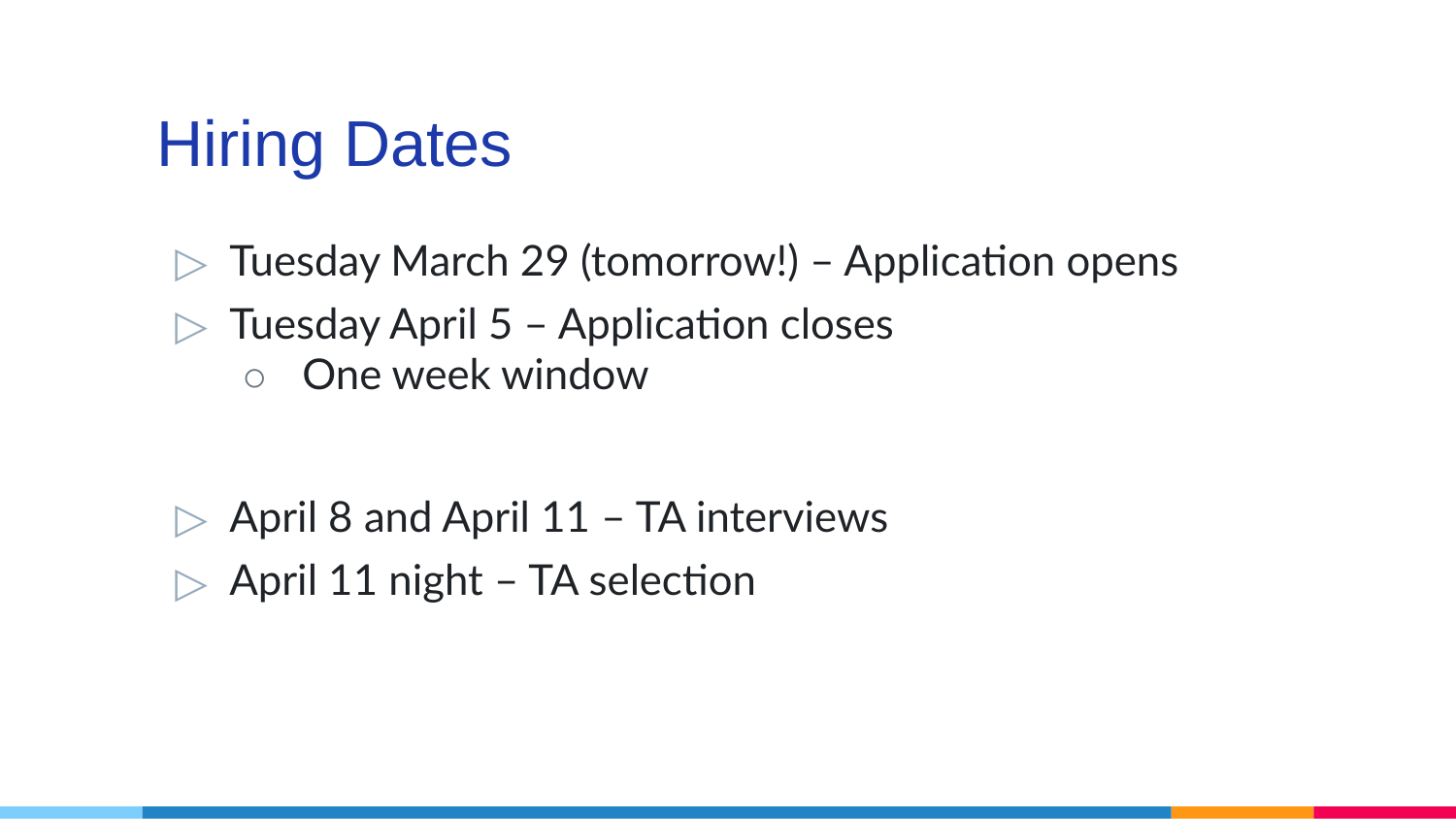

# Hiring Dates
Tuesday March 29 (tomorrow!) – Application opens
Tuesday April 5 – Application closes
One week window

April 8 and April 11 – TA interviews
April 11 night – TA selection